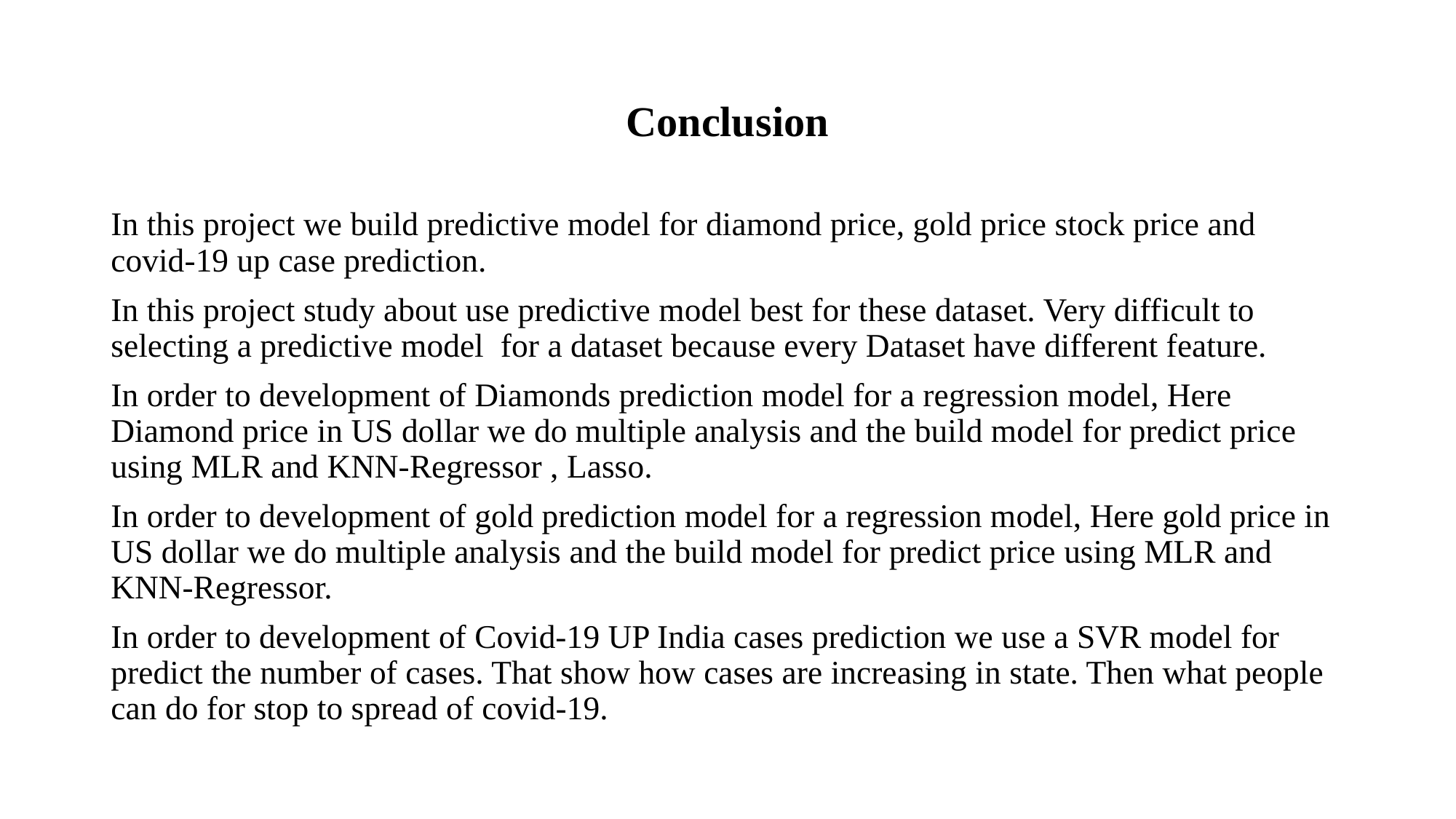

# Conclusion
In this project we build predictive model for diamond price, gold price stock price and covid-19 up case prediction.
In this project study about use predictive model best for these dataset. Very difficult to selecting a predictive model  for a dataset because every Dataset have different feature.
In order to development of Diamonds prediction model for a regression model, Here Diamond price in US dollar we do multiple analysis and the build model for predict price using MLR and KNN-Regressor , Lasso.
In order to development of gold prediction model for a regression model, Here gold price in US dollar we do multiple analysis and the build model for predict price using MLR and KNN-Regressor.
In order to development of Covid-19 UP India cases prediction we use a SVR model for predict the number of cases. That show how cases are increasing in state. Then what people can do for stop to spread of covid-19.